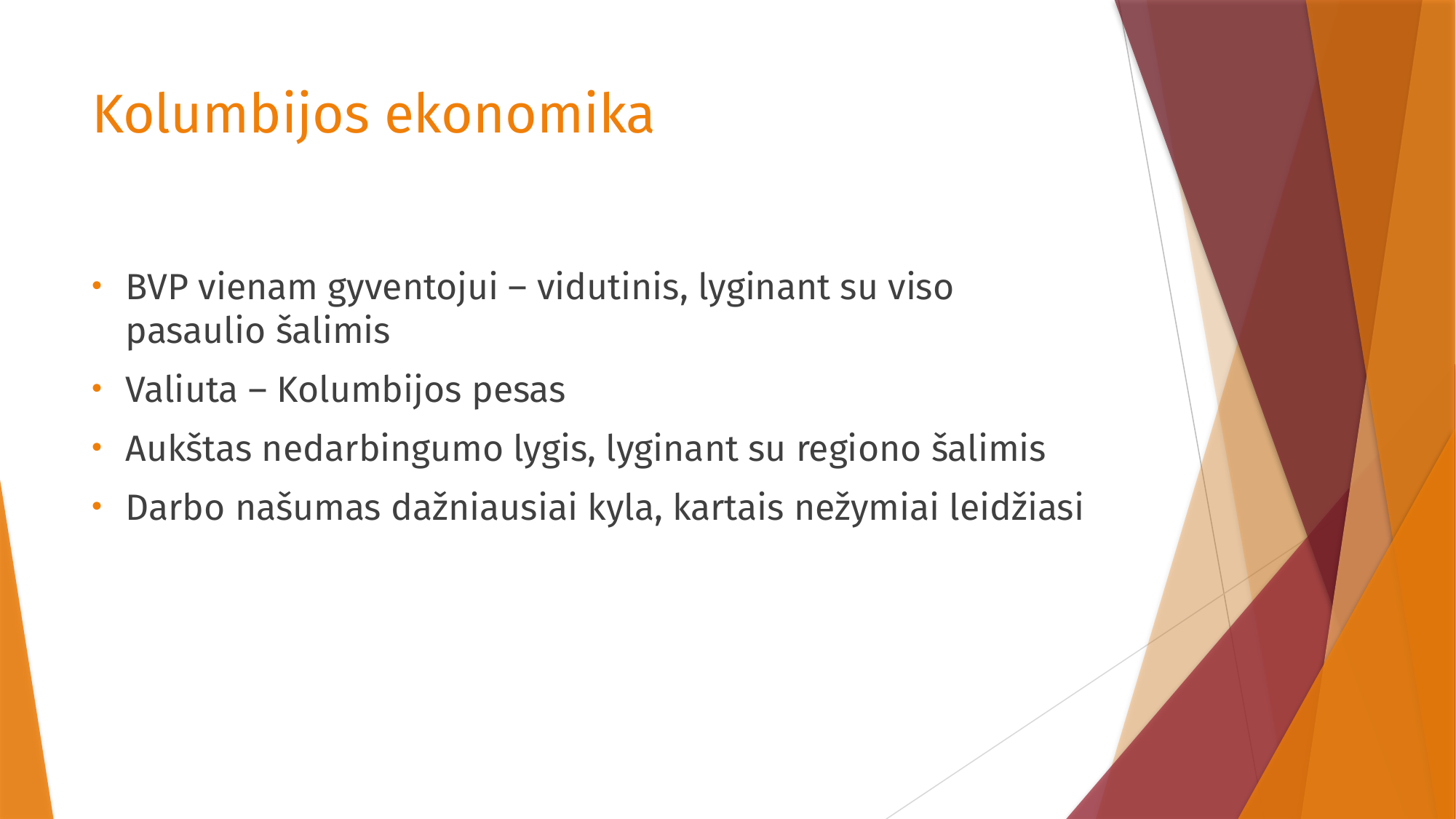

# Kolumbijos ekonomika
BVP vienam gyventojui – vidutinis, lyginant su viso pasaulio šalimis
Valiuta – Kolumbijos pesas
Aukštas nedarbingumo lygis, lyginant su regiono šalimis
Darbo našumas dažniausiai kyla, kartais nežymiai leidžiasi